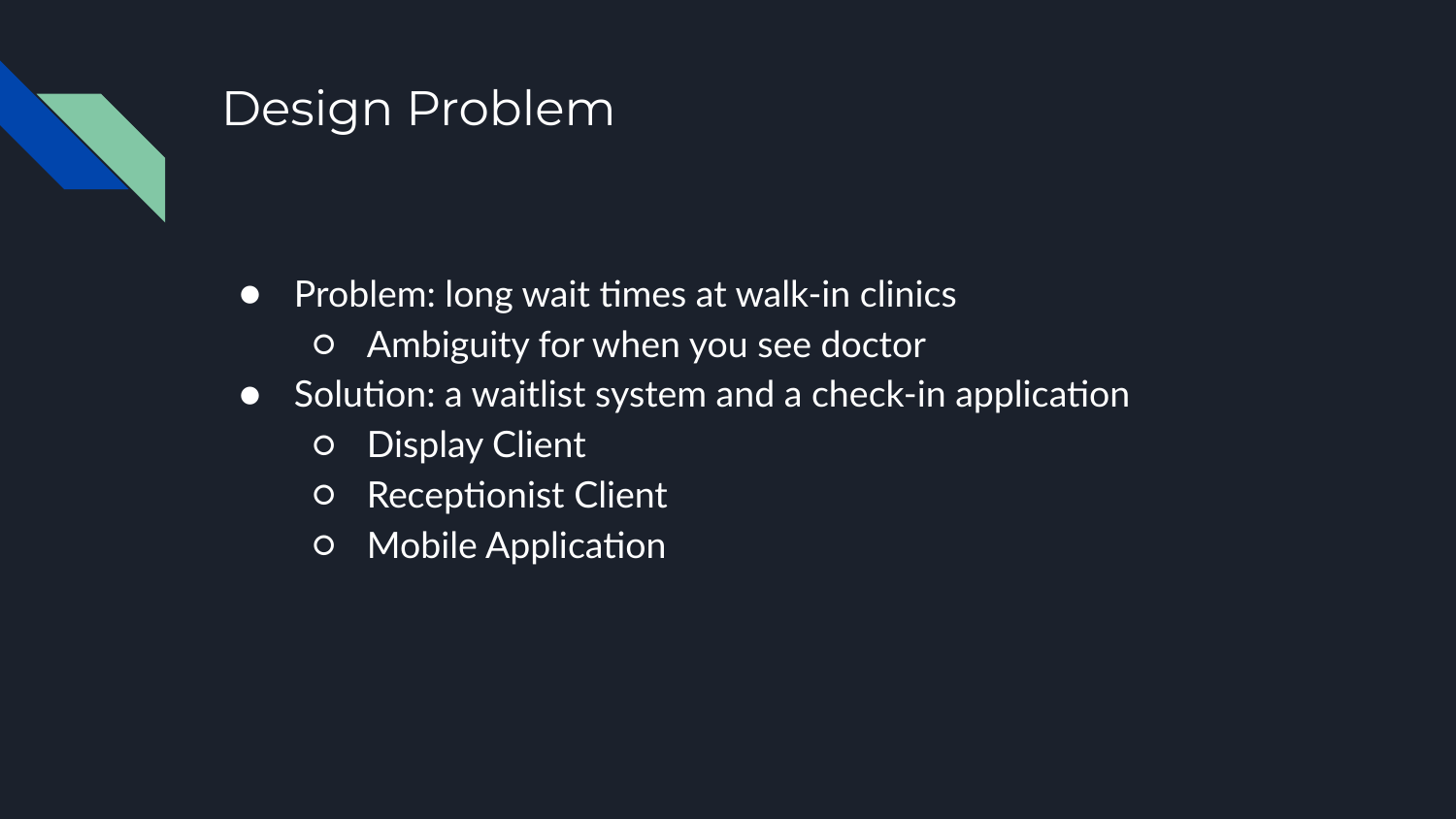

# Design Problem
Problem: long wait times at walk-in clinics
Ambiguity for when you see doctor
Solution: a waitlist system and a check-in application
Display Client
Receptionist Client
Mobile Application